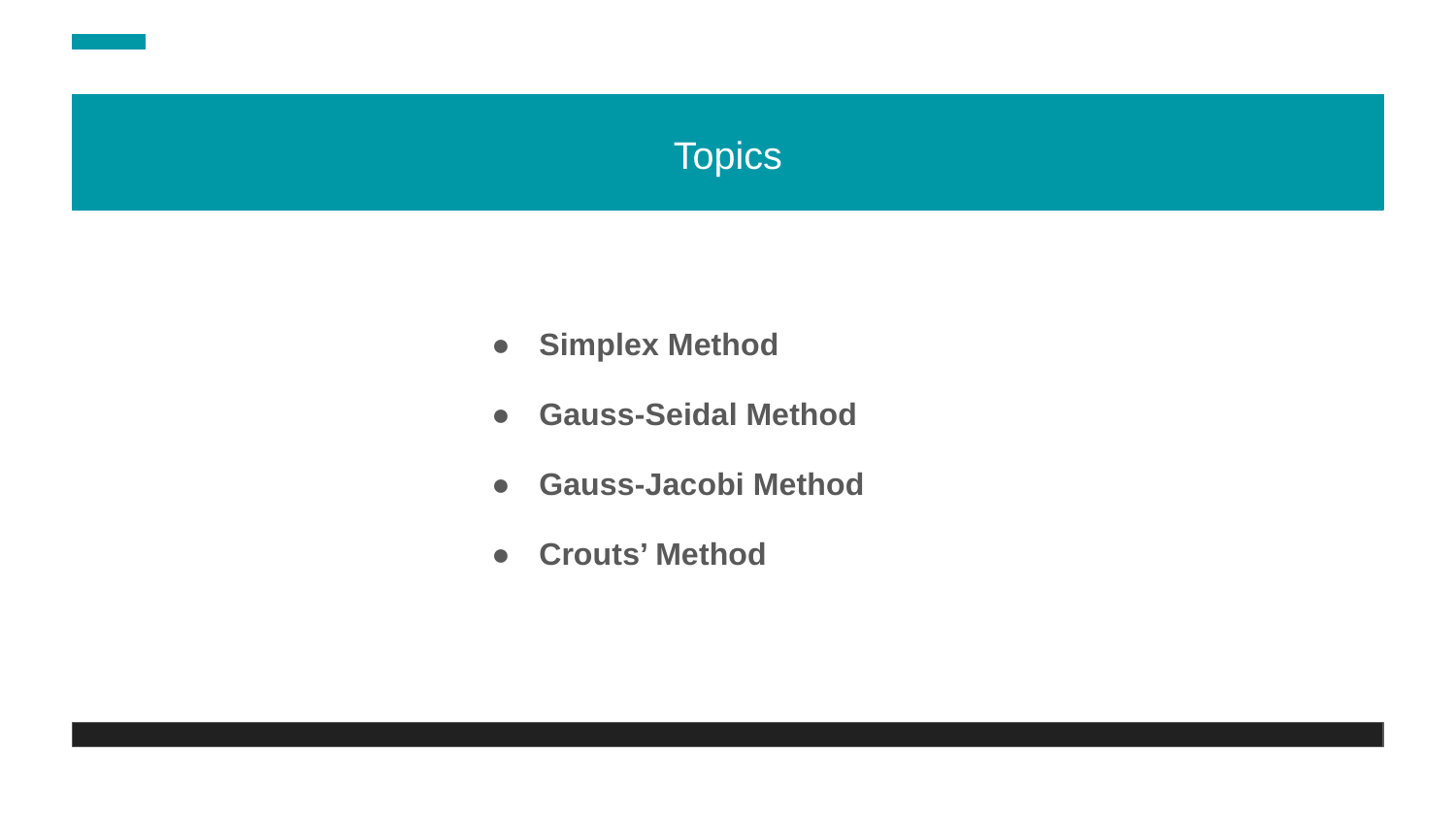

Topics
Simplex Method
Gauss-Seidal Method
Gauss-Jacobi Method
Crouts’ Method